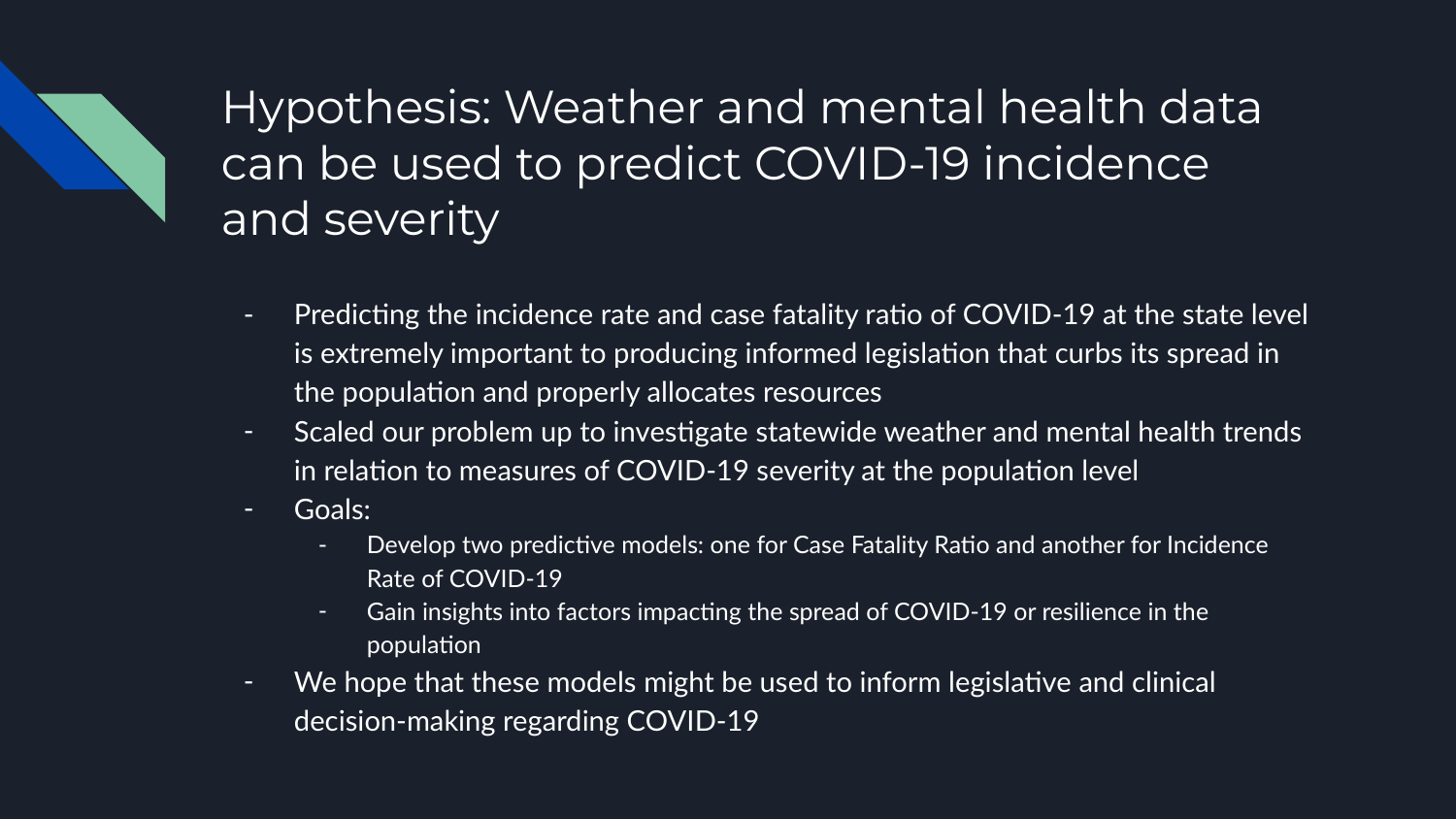

# Hypothesis: Weather and mental health data can be used to predict COVID-19 incidence and severity
Predicting the incidence rate and case fatality ratio of COVID-19 at the state level is extremely important to producing informed legislation that curbs its spread in the population and properly allocates resources
Scaled our problem up to investigate statewide weather and mental health trends in relation to measures of COVID-19 severity at the population level
Goals:
Develop two predictive models: one for Case Fatality Ratio and another for Incidence Rate of COVID-19
Gain insights into factors impacting the spread of COVID-19 or resilience in the population
We hope that these models might be used to inform legislative and clinical decision-making regarding COVID-19